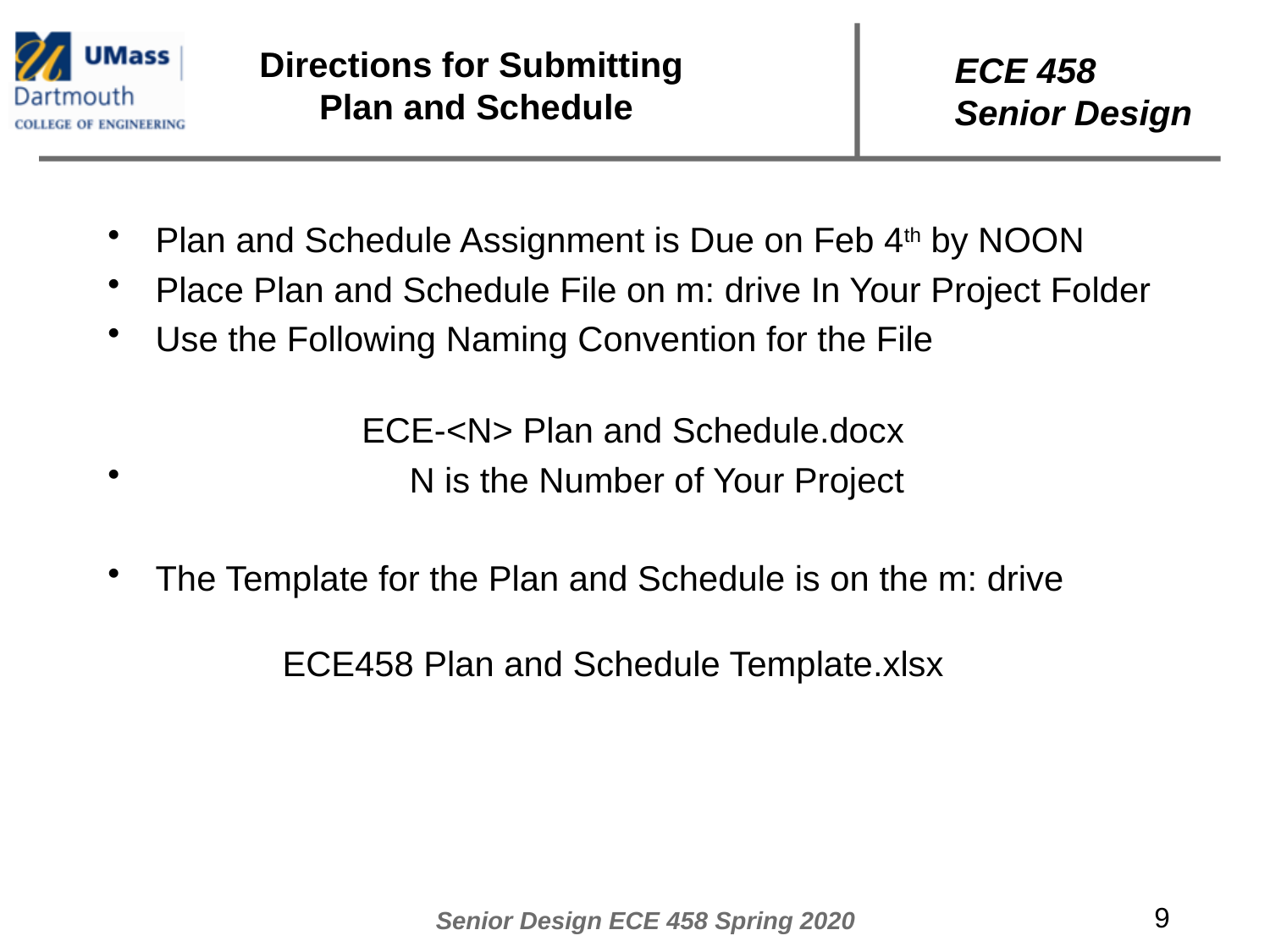

# Directions for Submitting Plan and Schedule
Plan and Schedule Assignment is Due on Feb 4th by NOON
Place Plan and Schedule File on m: drive In Your Project Folder
Use the Following Naming Convention for the File
		ECE-<N> Plan and Schedule.docx
 		N is the Number of Your Project

The Template for the Plan and Schedule is on the m: drive
	ECE458 Plan and Schedule Template.xlsx